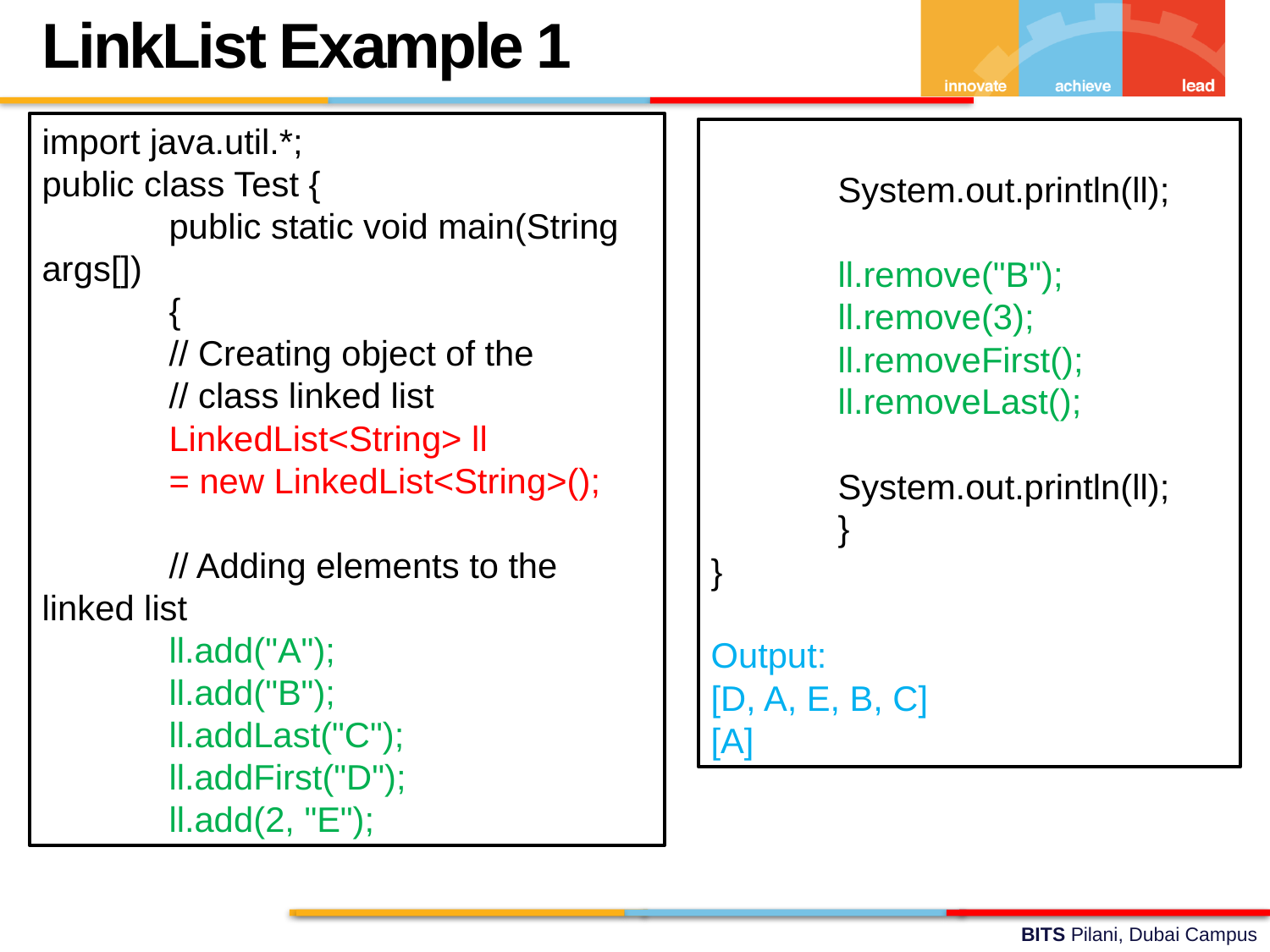

LinkList Example 1
import java.util.*;
public class Test {
	public static void main(String args[])
	{
	// Creating object of the
	// class linked list
	LinkedList<String> ll 		= new LinkedList<String>();

	// Adding elements to the linked list
	ll.add("A");
	ll.add("B");
	ll.addLast("C");
	ll.addFirst("D");
	ll.add(2, "E");

	System.out.println(ll);

	ll.remove("B");
	ll.remove(3);
	ll.removeFirst();
	ll.removeLast();

	System.out.println(ll);
	}
}

Output:
[D, A, E, B, C]
[A]